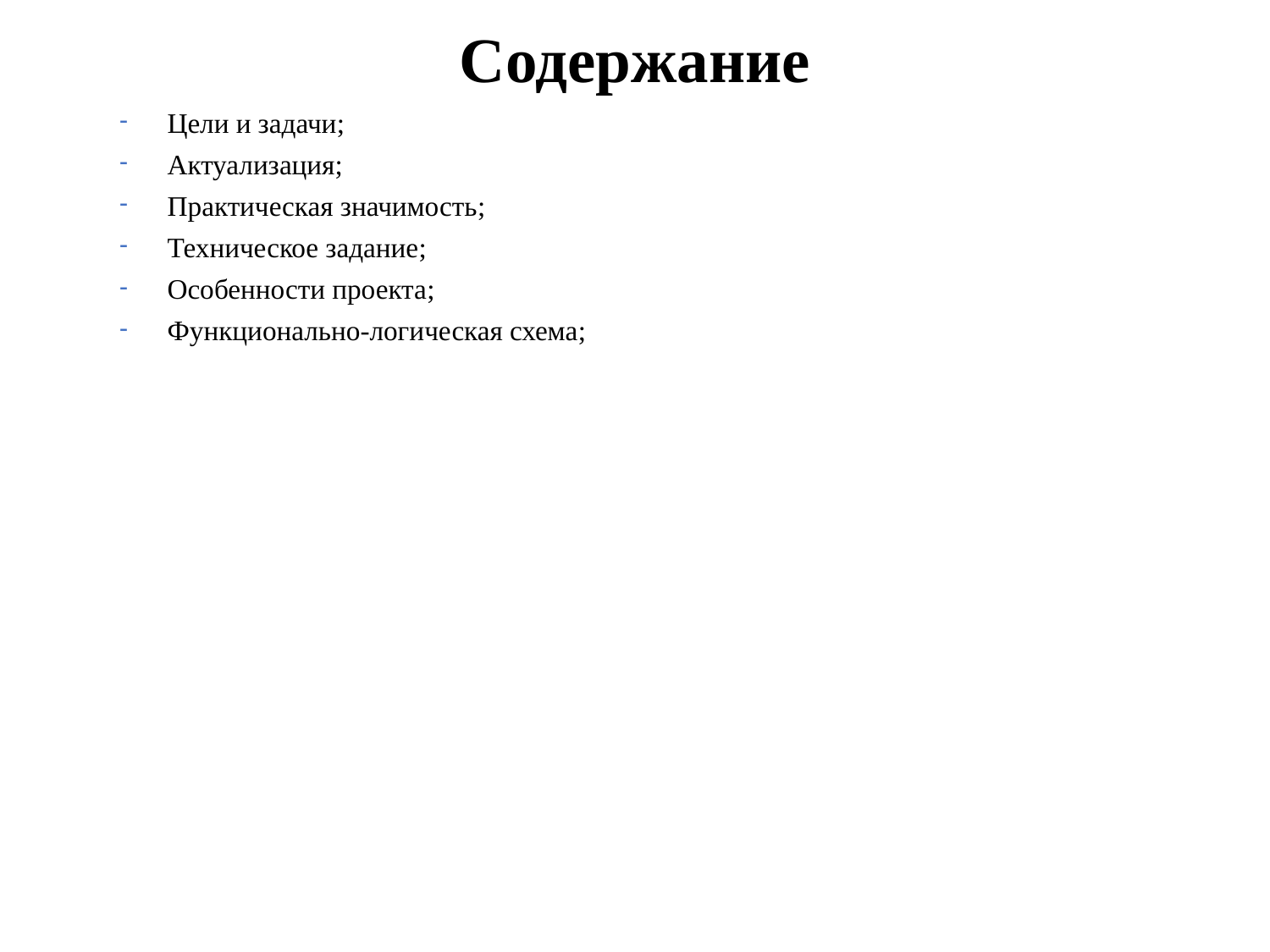

Содержание
Цели и задачи;
Актуализация;
Практическая значимость;
Техническое задание;
Особенности проекта;
Функционально-логическая схема;